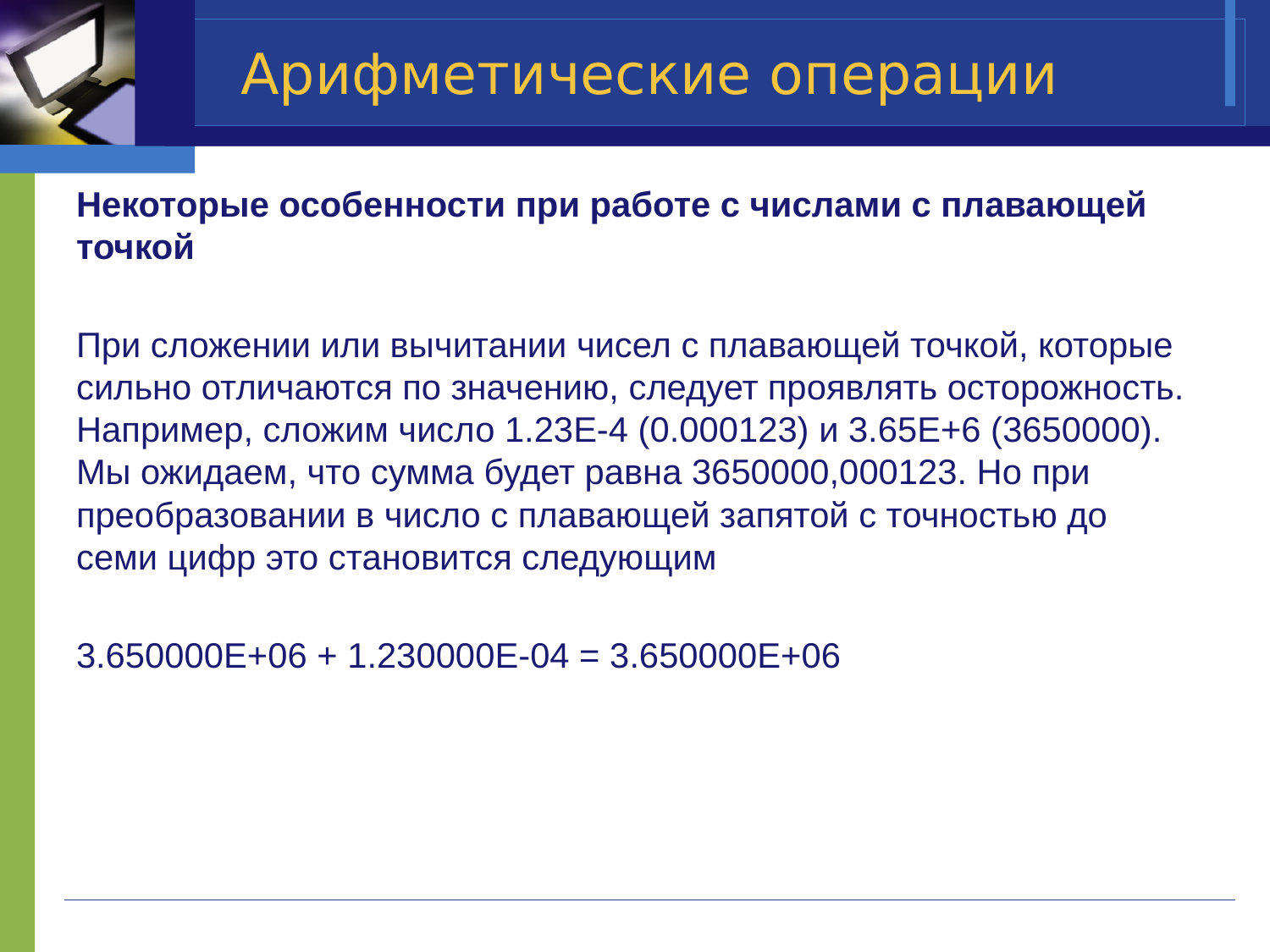

# Арифметические операции
Некоторые особенности при работе с числами с плавающей точкой

При сложении или вычитании чисел с плавающей точкой, которые сильно отличаются по значению, следует проявлять осторожность. Например, сложим число 1.23E-4 (0.000123) и 3.65E+6 (3650000). Мы ожидаем, что сумма будет равна 3650000,000123. Но при преобразовании в число с плавающей запятой с точностью до семи цифр это становится следующим

3.650000E+06 + 1.230000E-04 = 3.650000E+06